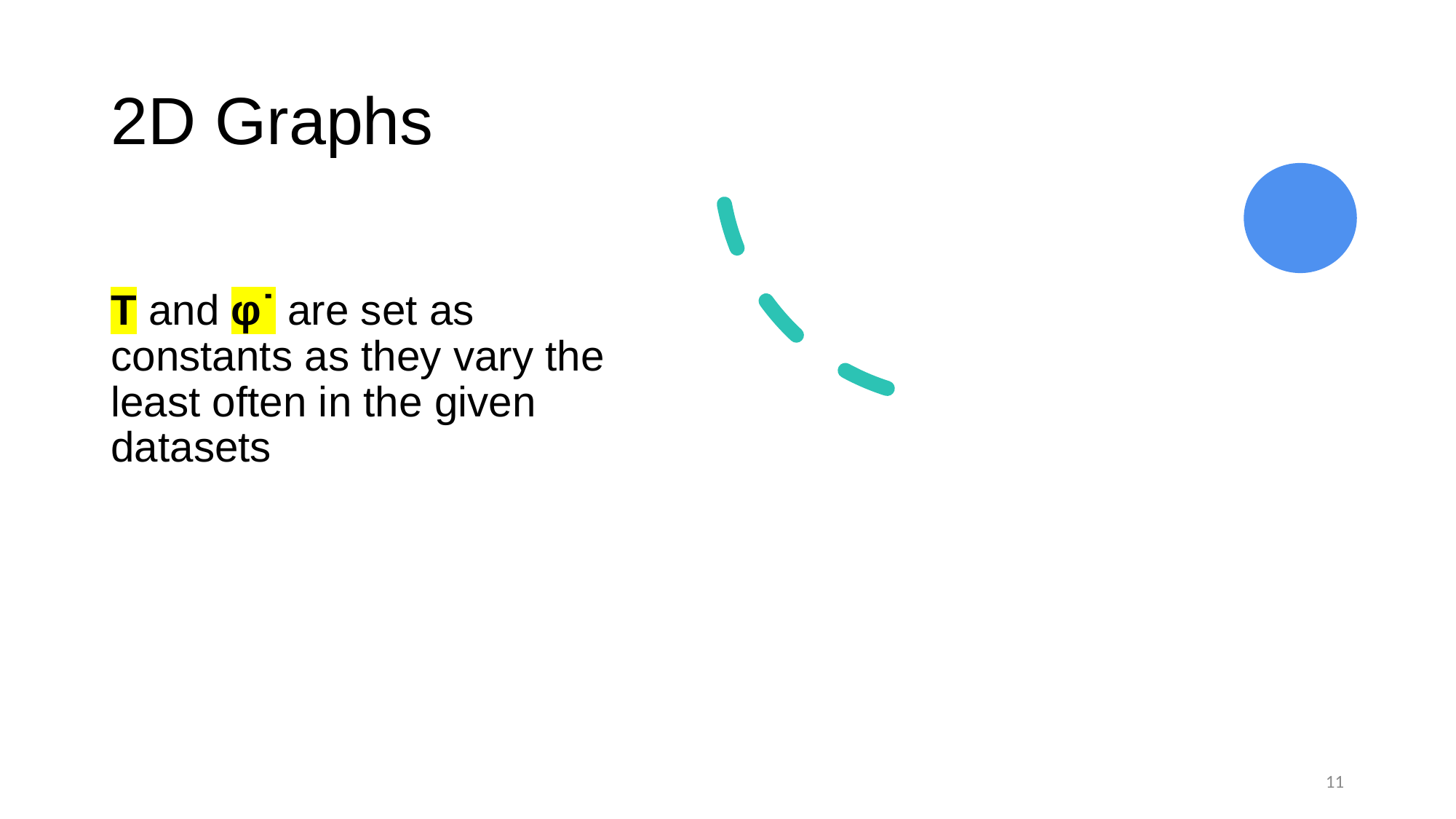

# 2D Graphs
T and φ˙ are set as constants as they vary the least often in the given datasets
11